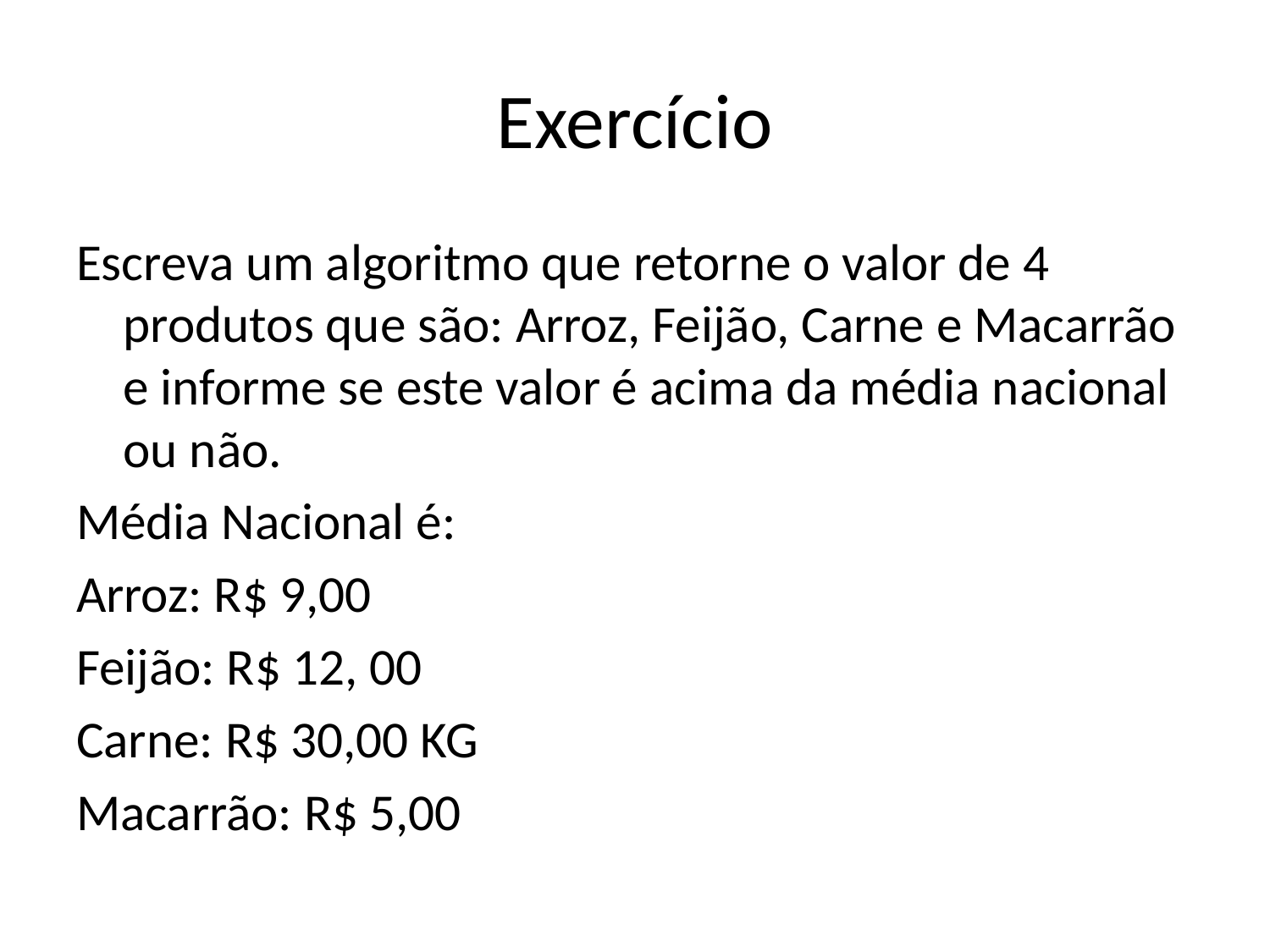

# Exercício
Escreva um algoritmo que retorne o valor de 4 produtos que são: Arroz, Feijão, Carne e Macarrão e informe se este valor é acima da média nacional ou não.
Média Nacional é:
Arroz: R$ 9,00
Feijão: R$ 12, 00
Carne: R$ 30,00 KG
Macarrão: R$ 5,00